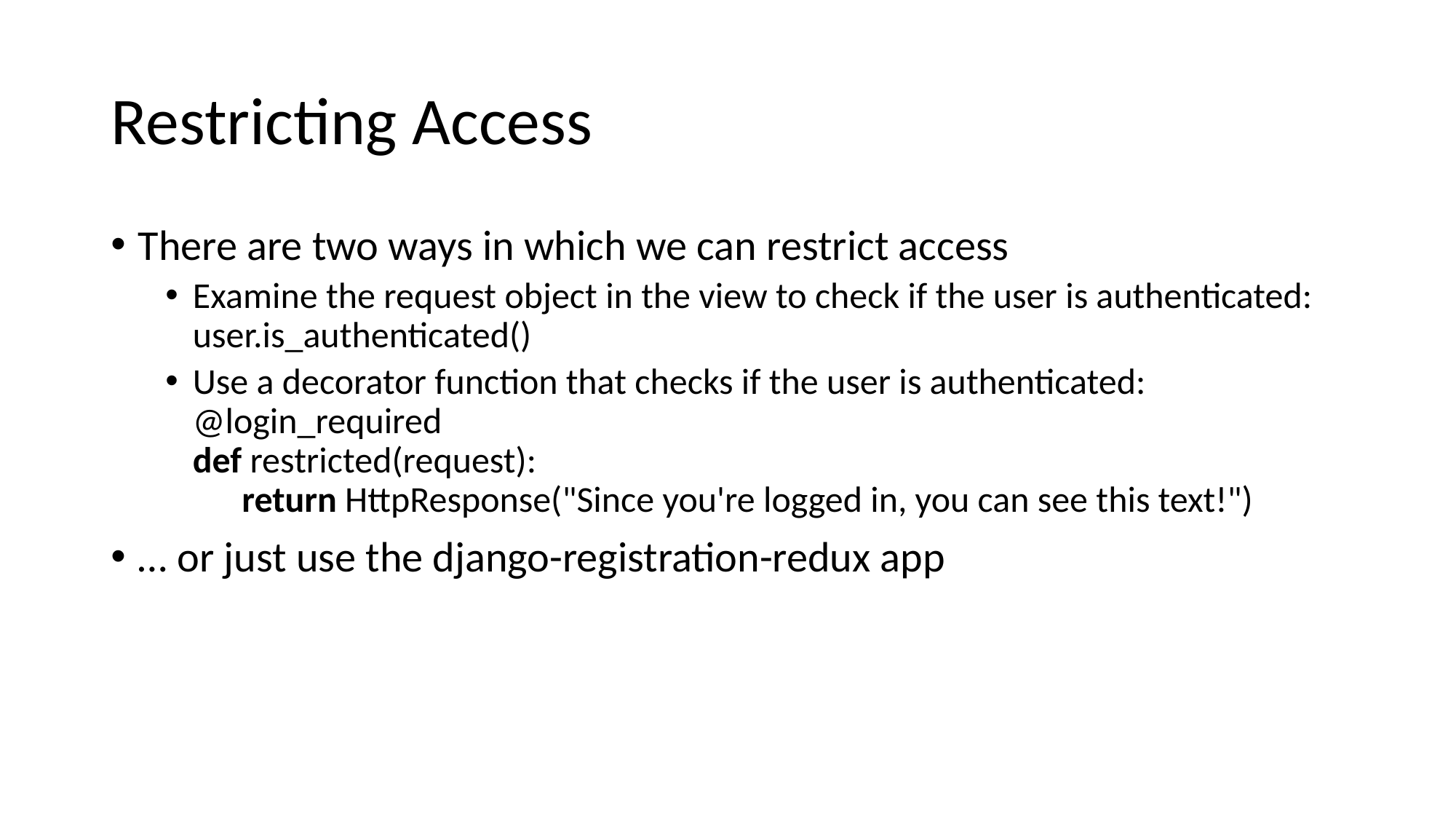

# Restricting Access
There are two ways in which we can restrict access
Examine the request object in the view to check if the user is authenticated:
user.is_authenticated()
Use a decorator function that checks if the user is authenticated:
@login_required
def restricted(request):
      return HttpResponse("Since you're logged in, you can see this text!")
… or just use the django-registration-redux app